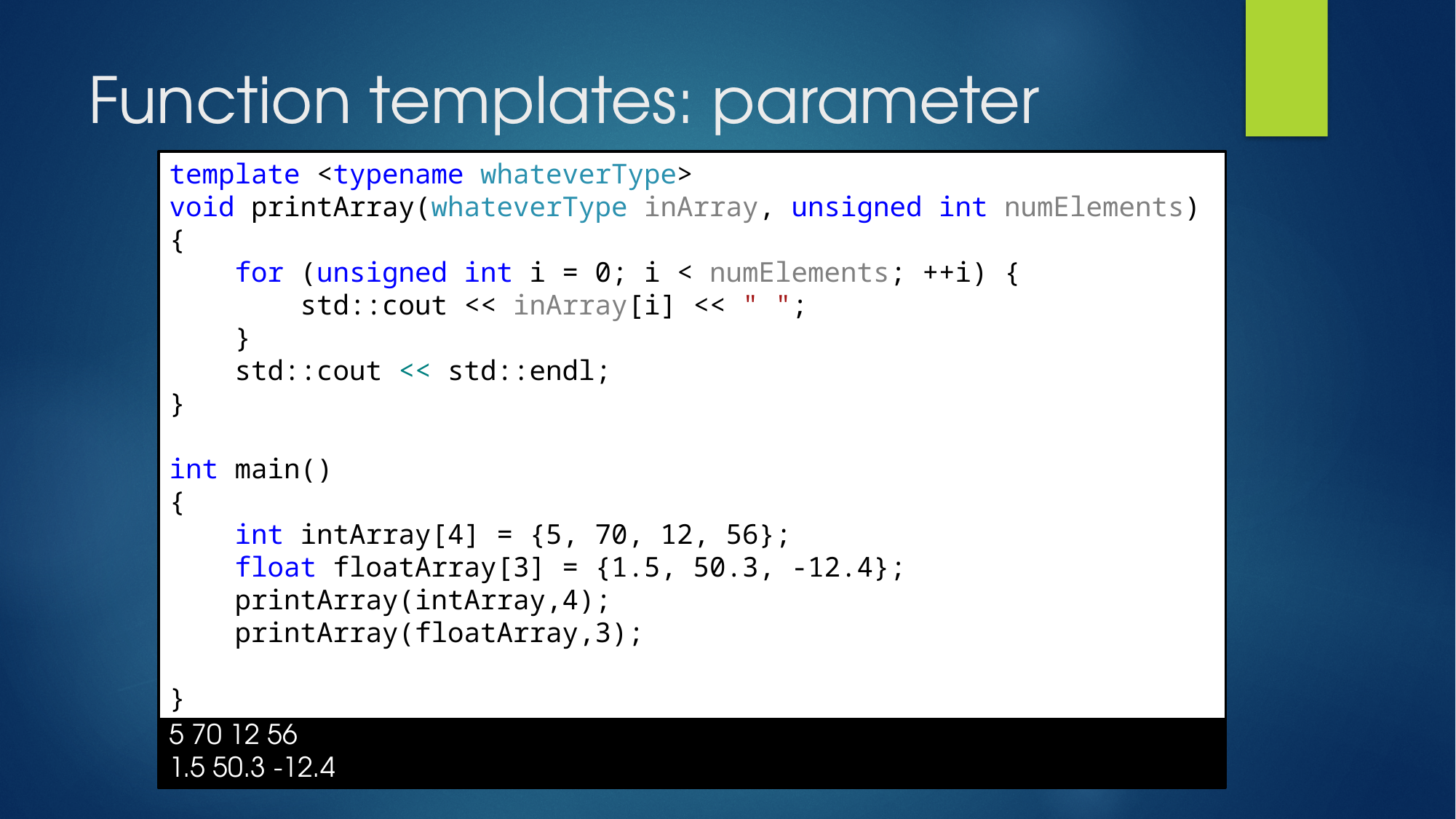

# Function templates: parameter
template <typename whateverType>
void printArray(whateverType inArray, unsigned int numElements) {
    for (unsigned int i = 0; i < numElements; ++i) {
        std::cout << inArray[i] << " ";
    }
    std::cout << std::endl;
}

int main()
{
    int intArray[4] = {5, 70, 12, 56};
    float floatArray[3] = {1.5, 50.3, -12.4};
    printArray(intArray,4);
    printArray(floatArray,3);

}
5 70 12 56
1.5 50.3 -12.4